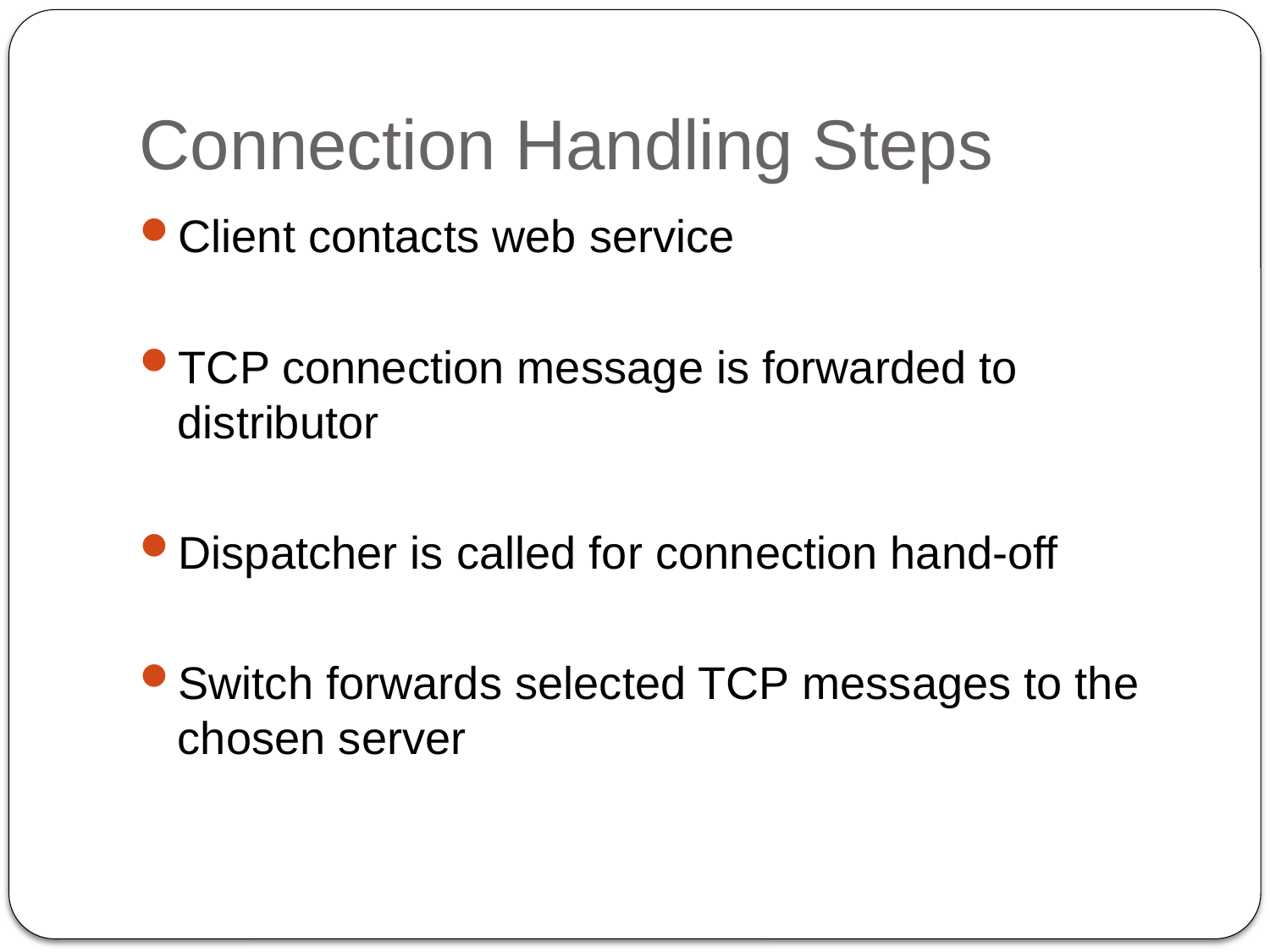

# Connection Handling Steps
Client contacts web service

TCP connection message is forwarded to distributor

Dispatcher is called for connection hand-off

Switch forwards selected TCP messages to the chosen server